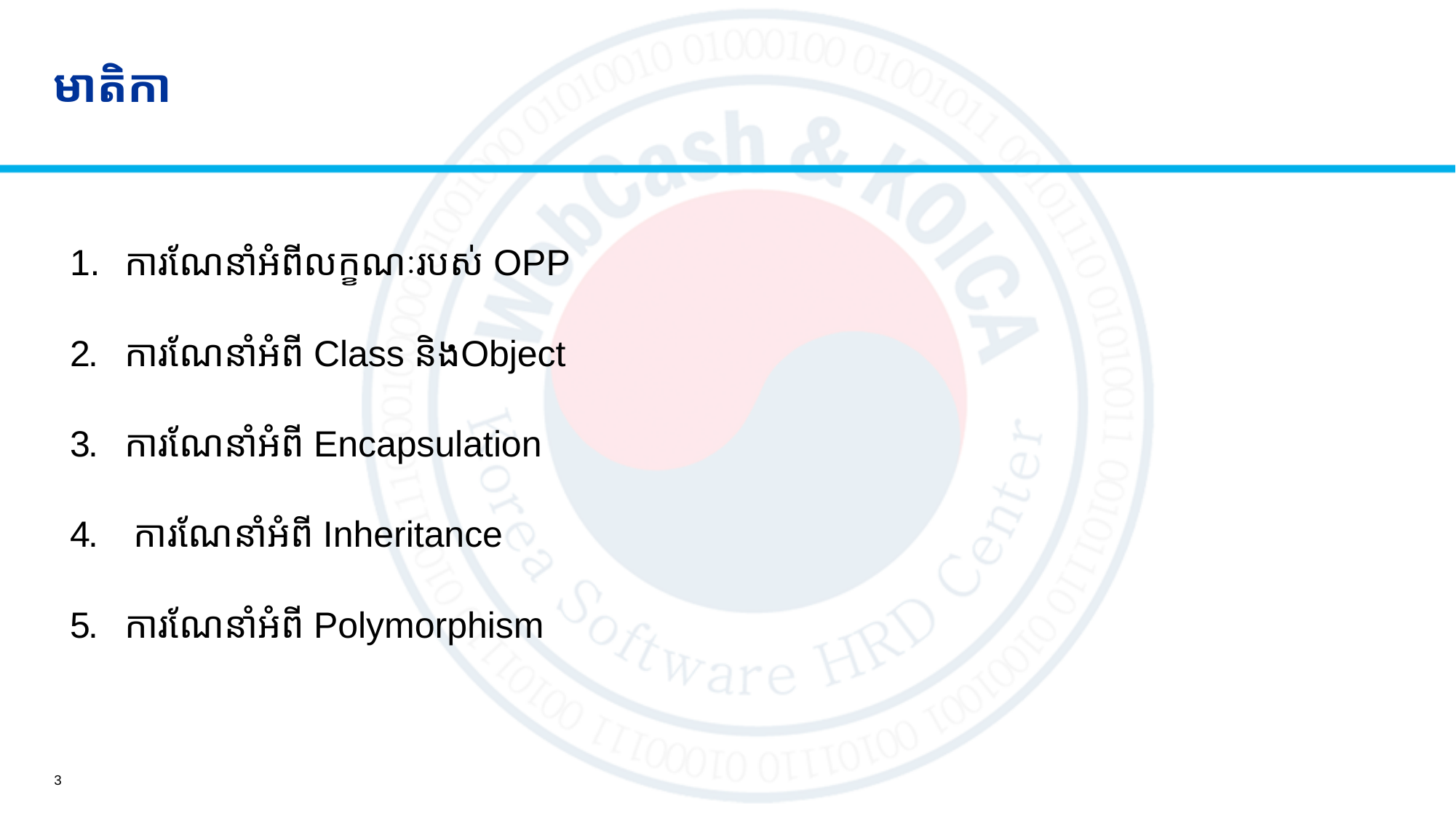

# មាតិកា
ការណែនាំអំពី​លក្ខណៈរបស់​ OPP
ការណែនាំអំពី​ Class និងObject
ការណែនាំអំពី​ Encapsulation
 ការណែនាំអំពី​ Inheritance
ការណែនាំអំពី​ Polymorphism

3